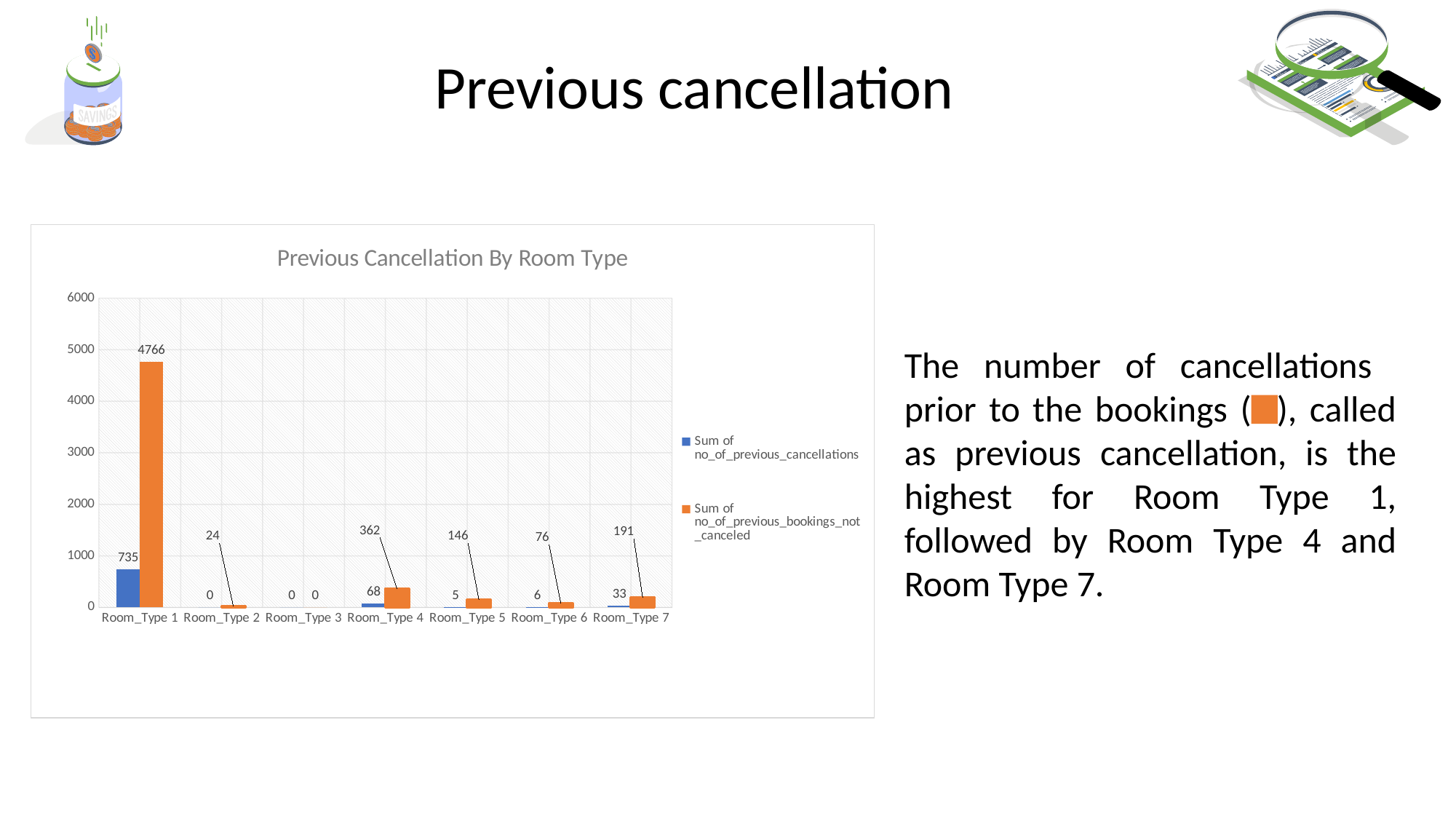

Previous cancellation

### Chart: Previous Cancellation By Room Type

| Category | Sum of no_of_previous_cancellations | Sum of no_of_previous_bookings_not_canceled |
|---|---|---|
| Room_Type 1 | 735.0 | 4766.0 |
| Room_Type 2 | 0.0 | 24.0 |
| Room_Type 3 | 0.0 | 0.0 |
| Room_Type 4 | 68.0 | 362.0 |
| Room_Type 5 | 5.0 | 146.0 |
| Room_Type 6 | 6.0 | 76.0 |
| Room_Type 7 | 33.0 | 191.0 |
The number of cancellations  prior to the bookings (  ), called as previous cancellation, is the highest for Room Type 1, followed by Room Type 4 and Room Type 7.